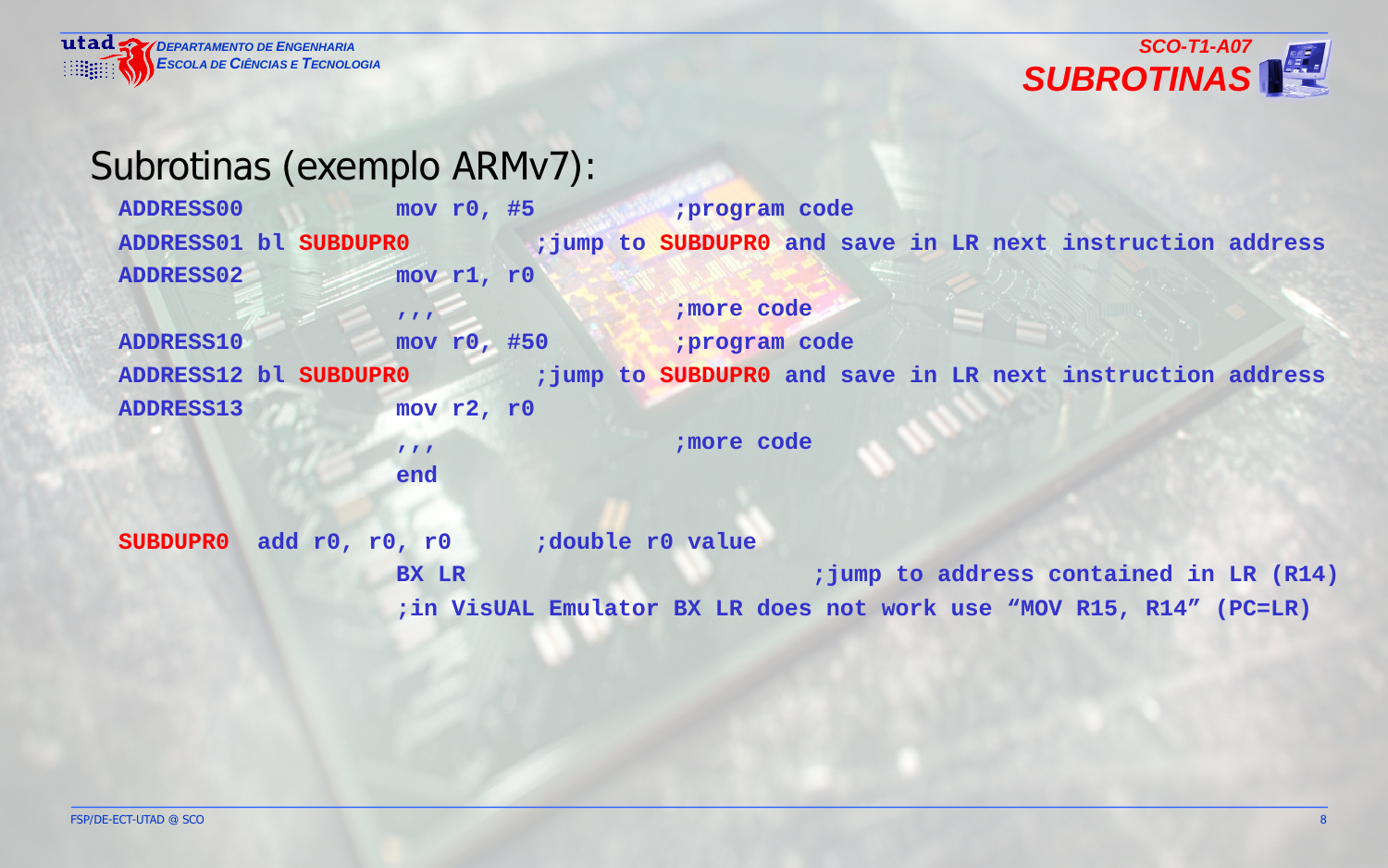

SCO-T1-A07
Subrotinas
Subrotinas (exemplo ARMv7):
ADDRESS00 	mov r0, #5	;program code
ADDRESS01	bl SUBDUPR0 	;jump to SUBDUPR0 and save in LR next instruction address
ADDRESS02 	mov r1, r0
		,,,		;more code
ADDRESS10 	mov r0, #50	;program code
ADDRESS12	bl SUBDUPR0 	;jump to SUBDUPR0 and save in LR next instruction address
ADDRESS13 	mov r2, r0
		,,,		;more code
		end

SUBDUPR0 	add r0, r0, r0	;double r0 value
		BX LR			;jump to address contained in LR (R14)
		;in VisUAL Emulator BX LR does not work use “MOV R15, R14” (PC=LR)